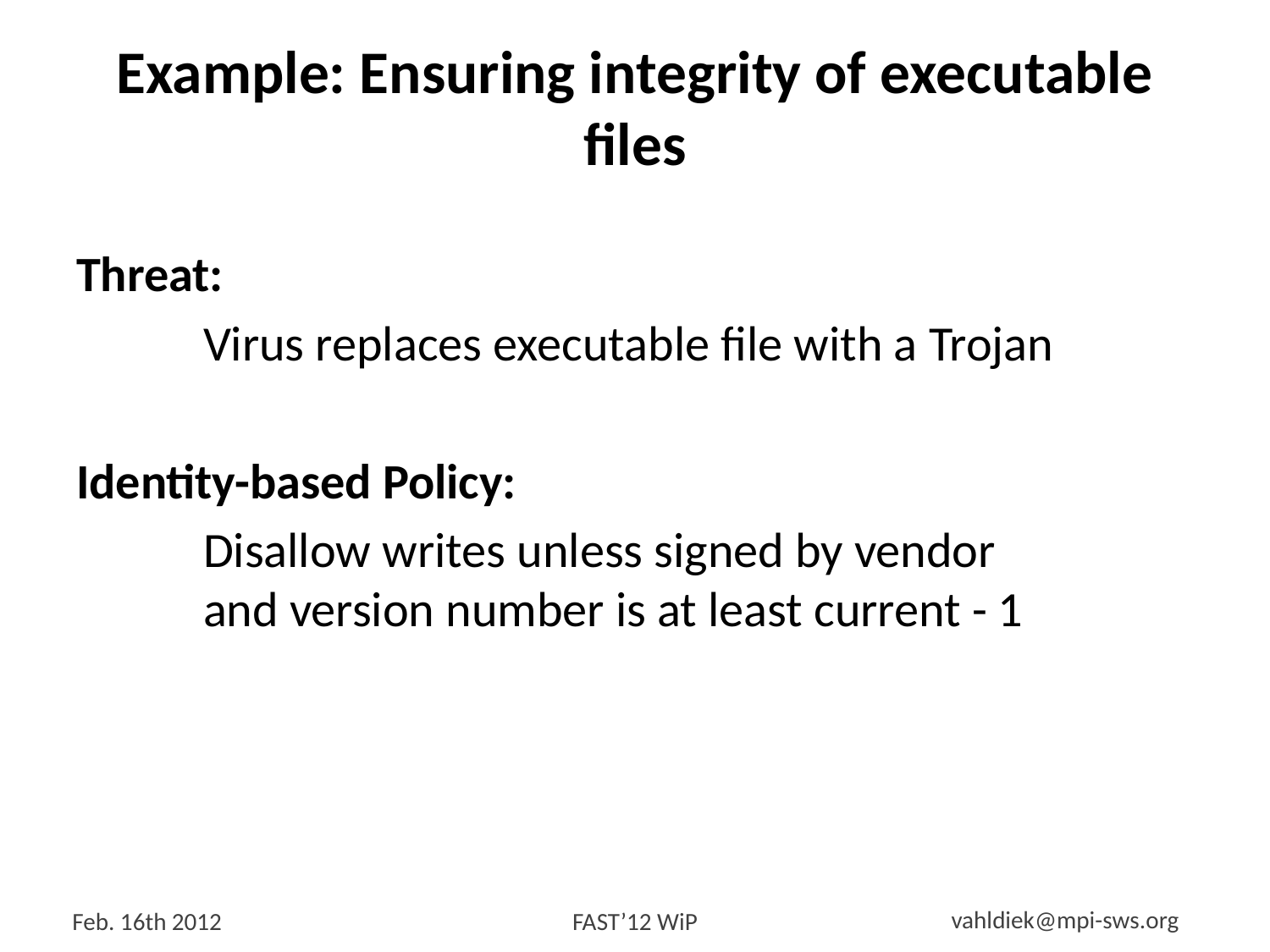

# Example: Ensuring integrity of executable files
Threat:
	Virus replaces executable file with a Trojan

Identity-based Policy:
	Disallow writes unless signed by vendor
	and version number is at least current - 1